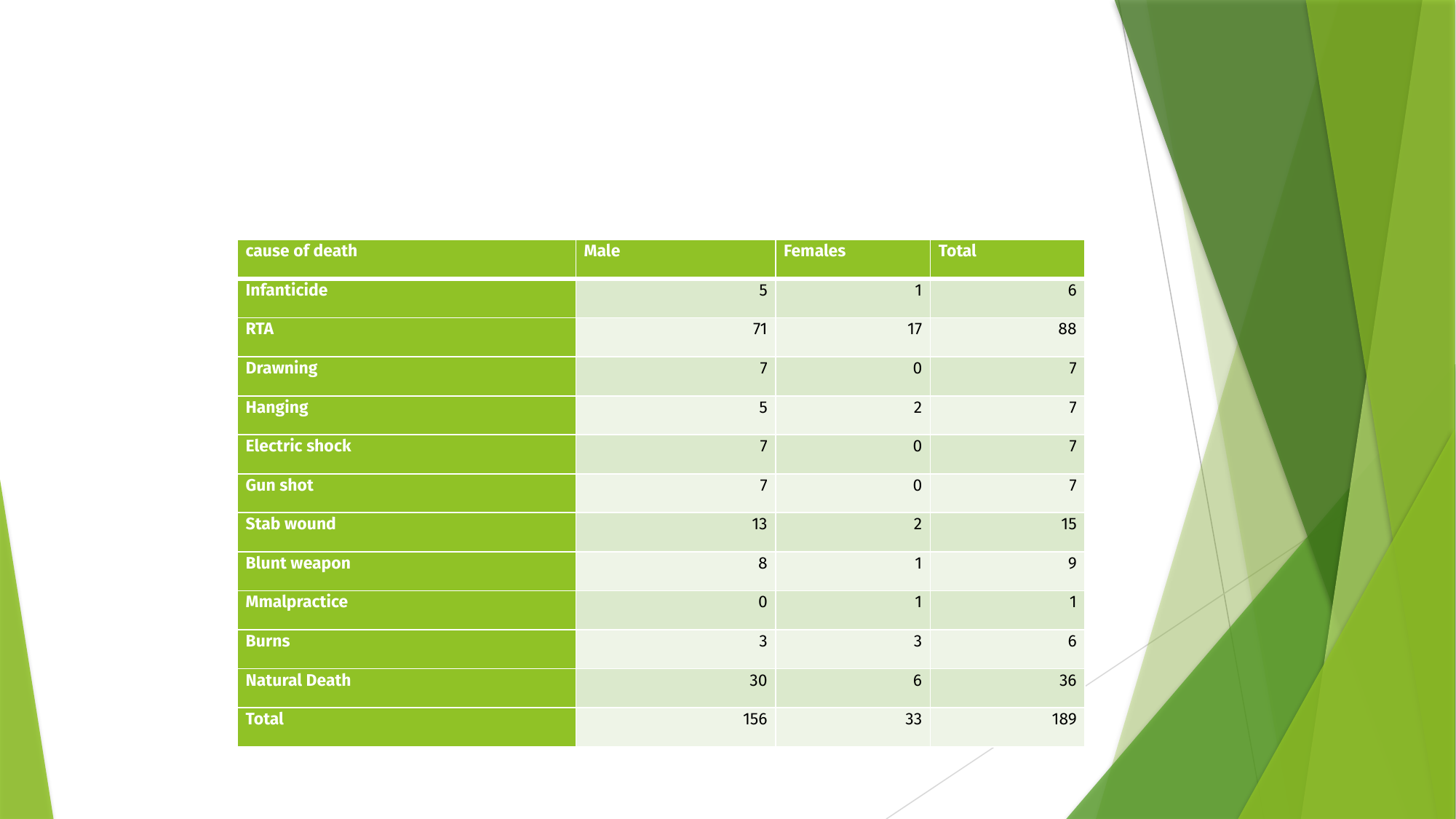

#
| cause of death | Male | Females | Total |
| --- | --- | --- | --- |
| Infanticide | 5 | 1 | 6 |
| RTA | 71 | 17 | 88 |
| Drawning | 7 | 0 | 7 |
| Hanging | 5 | 2 | 7 |
| Electric shock | 7 | 0 | 7 |
| Gun shot | 7 | 0 | 7 |
| Stab wound | 13 | 2 | 15 |
| Blunt weapon | 8 | 1 | 9 |
| Mmalpractice | 0 | 1 | 1 |
| Burns | 3 | 3 | 6 |
| Natural Death | 30 | 6 | 36 |
| Total | 156 | 33 | 189 |